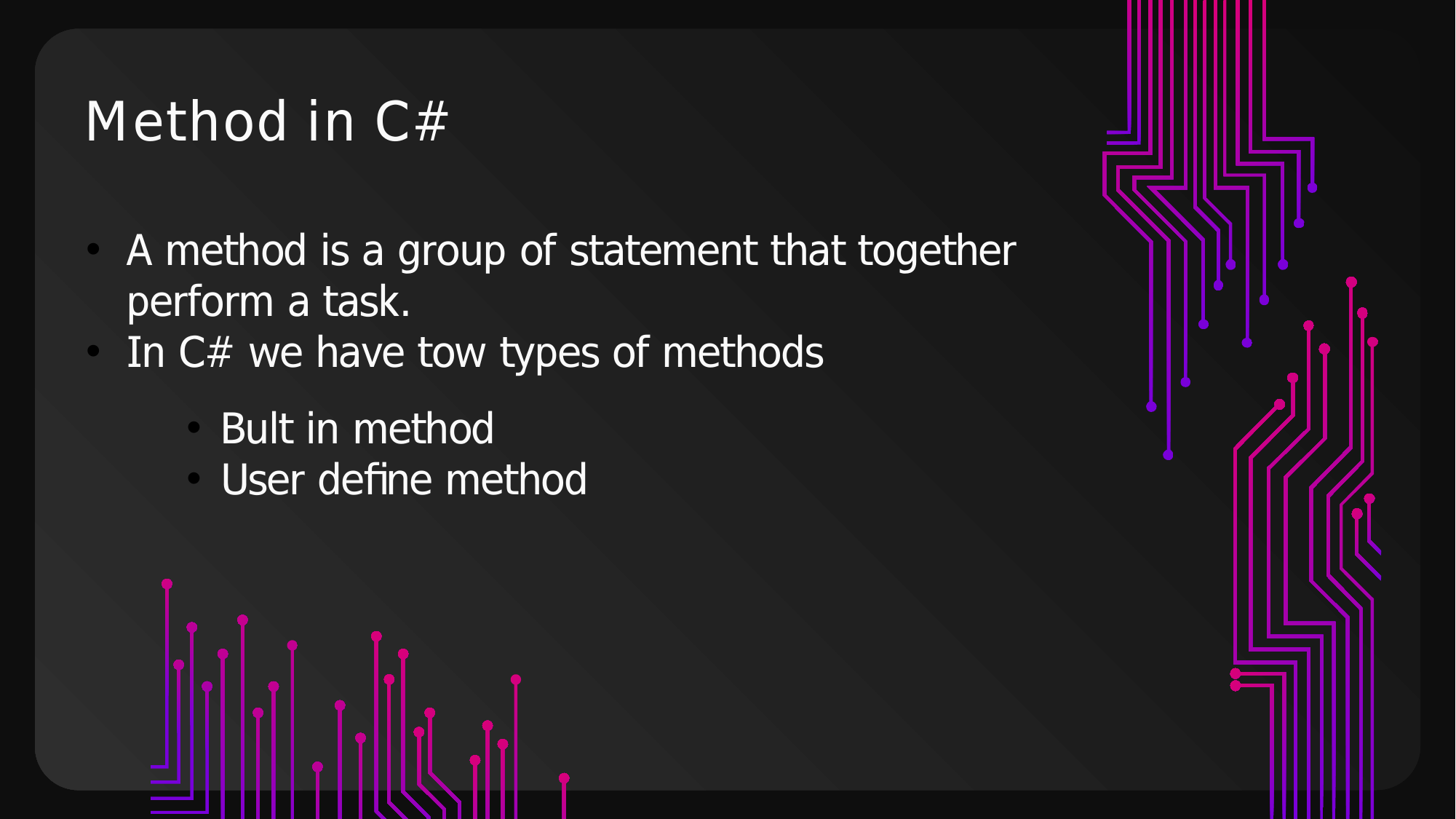

Method in C#
A method is a group of statement that together perform a task.
In C# we have tow types of methods

Bult in method
User define method